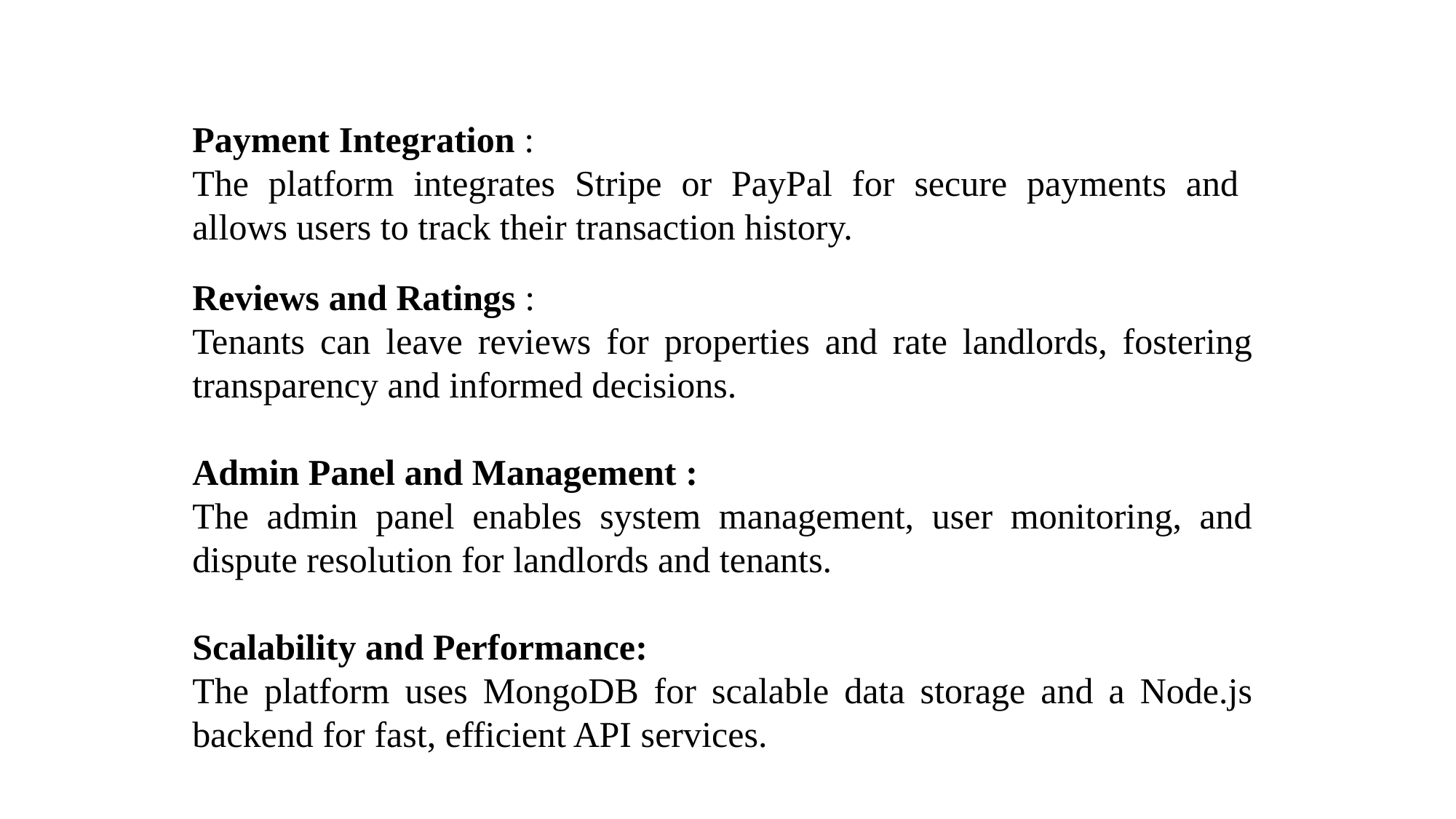

Payment Integration :
The platform integrates Stripe or PayPal for secure payments and allows users to track their transaction history.

Reviews and Ratings :
Tenants can leave reviews for properties and rate landlords, fostering transparency and informed decisions.

Admin Panel and Management :
The admin panel enables system management, user monitoring, and dispute resolution for landlords and tenants.

Scalability and Performance:
The platform uses MongoDB for scalable data storage and a Node.js backend for fast, efficient API services.